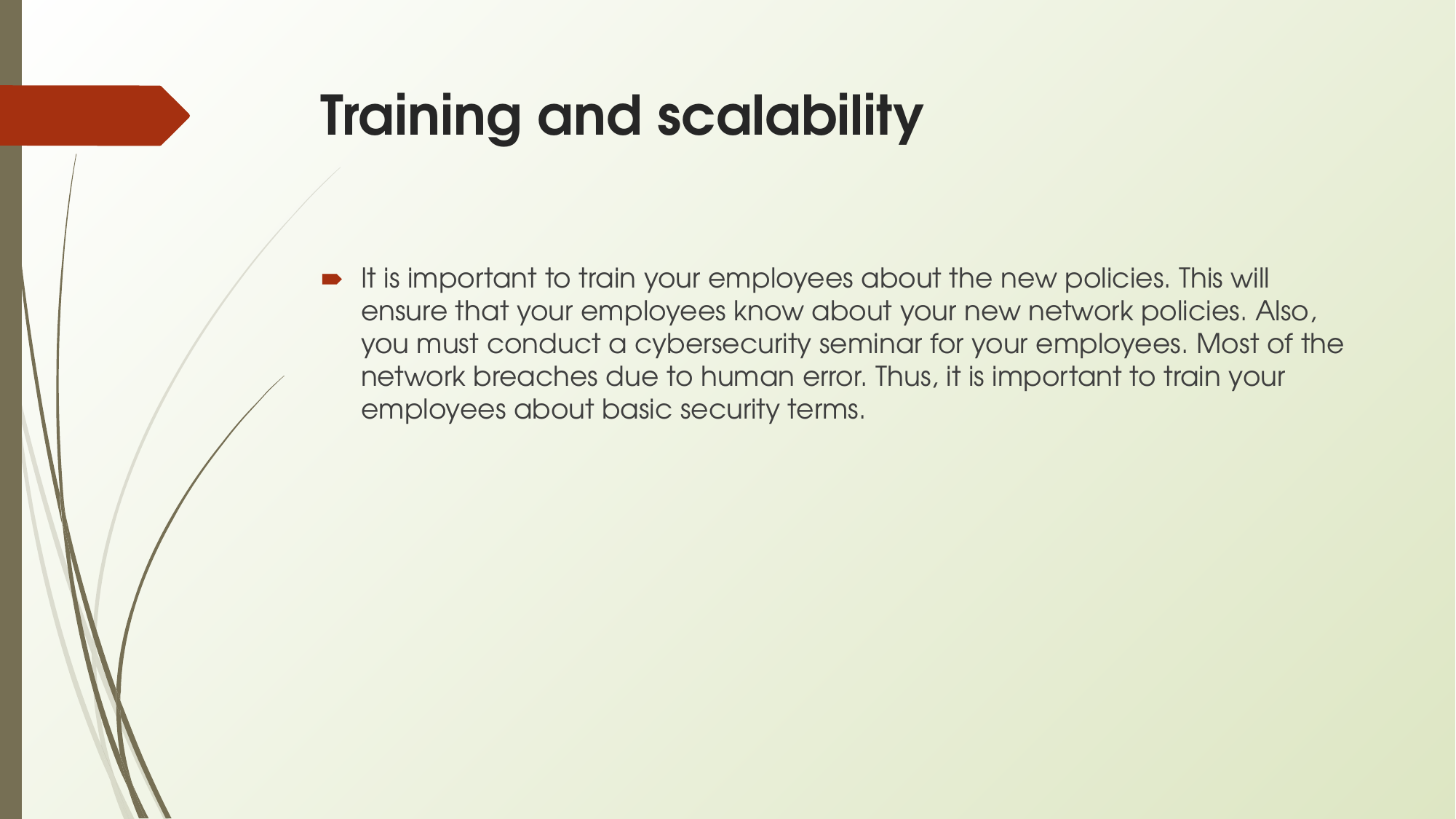

# Training and scalability
It is important to train your employees about the new policies. This will ensure that your employees know about your new network policies. Also, you must conduct a cybersecurity seminar for your employees. Most of the network breaches due to human error. Thus, it is important to train your employees about basic security terms.